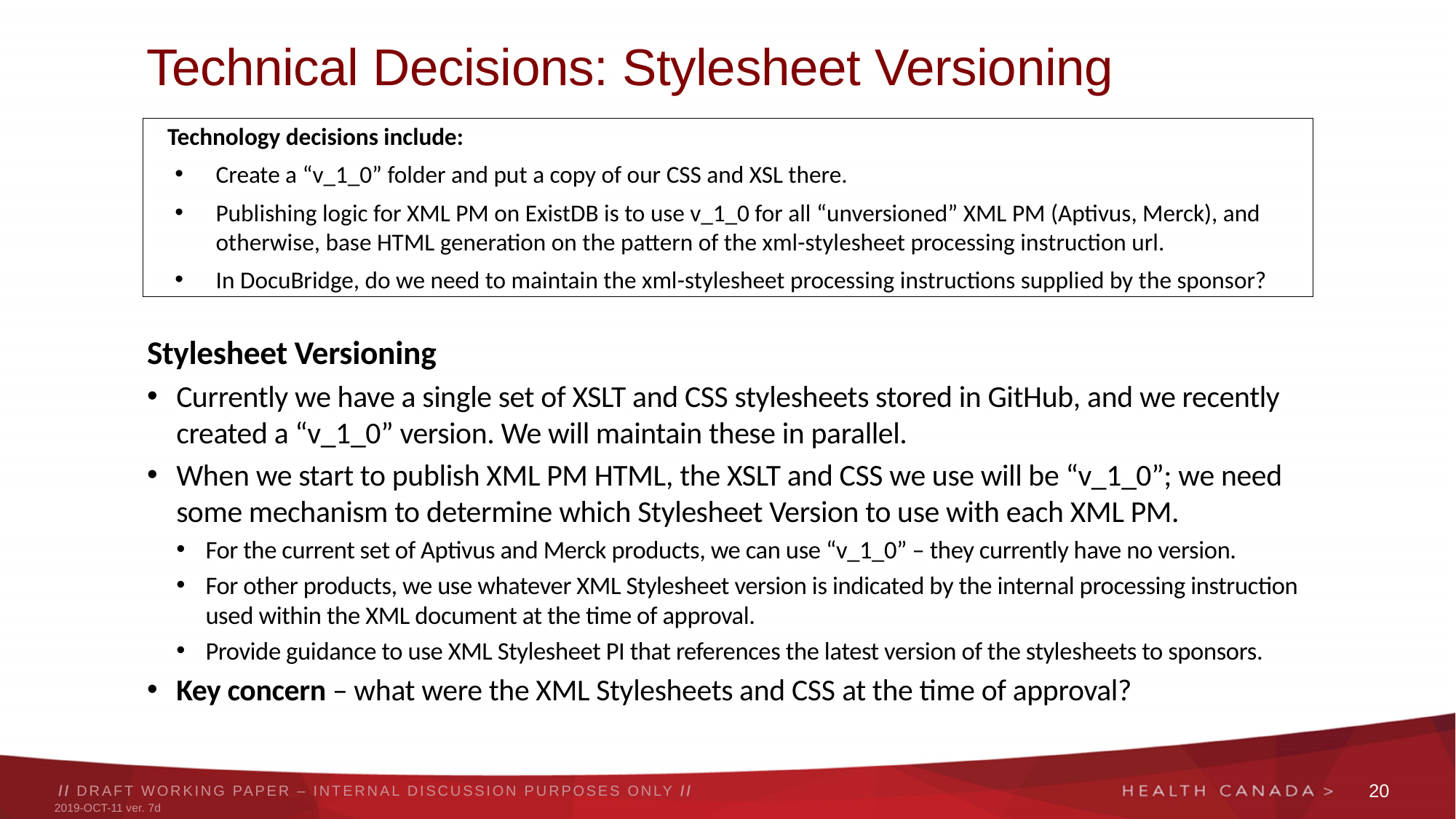

# Technical Decisions: Stylesheet Versioning
Technology decisions include:
Create a “v_1_0” folder and put a copy of our CSS and XSL there.
Publishing logic for XML PM on ExistDB is to use v_1_0 for all “unversioned” XML PM (Aptivus, Merck), and otherwise, base HTML generation on the pattern of the xml-stylesheet processing instruction url.
In DocuBridge, do we need to maintain the xml-stylesheet processing instructions supplied by the sponsor?
Stylesheet Versioning
Currently we have a single set of XSLT and CSS stylesheets stored in GitHub, and we recently created a “v_1_0” version. We will maintain these in parallel.
When we start to publish XML PM HTML, the XSLT and CSS we use will be “v_1_0”; we need some mechanism to determine which Stylesheet Version to use with each XML PM.
For the current set of Aptivus and Merck products, we can use “v_1_0” – they currently have no version.
For other products, we use whatever XML Stylesheet version is indicated by the internal processing instruction used within the XML document at the time of approval.
Provide guidance to use XML Stylesheet PI that references the latest version of the stylesheets to sponsors.
Key concern – what were the XML Stylesheets and CSS at the time of approval?